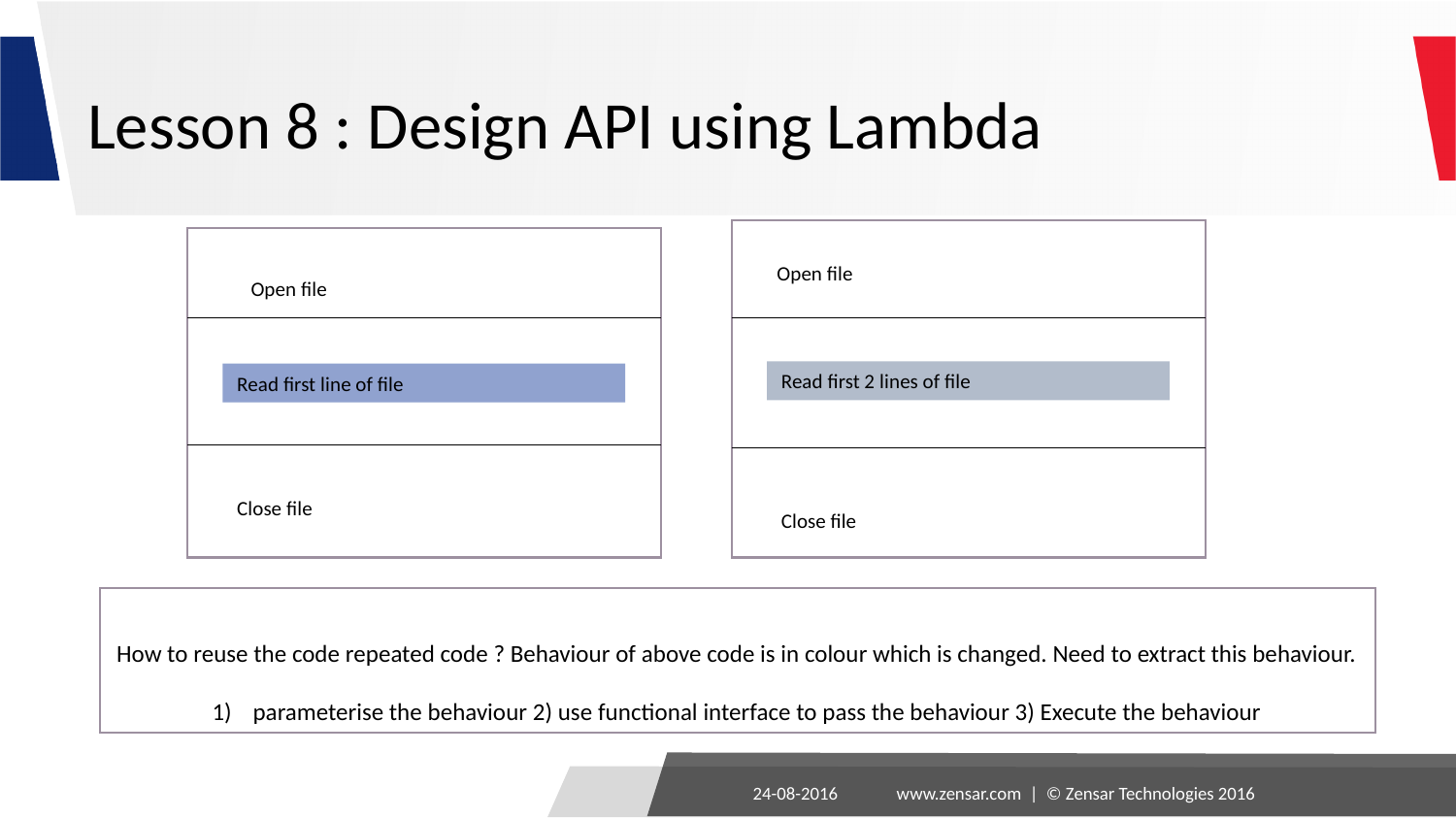

# Lesson 8 : Design API using Lambda

Open file
Open file
Read first 2 lines of file
Read first line of file
Close file
Close file

How to reuse the code repeated code ? Behaviour of above code is in colour which is changed. Need to extract this behaviour.

parameterise the behaviour 2) use functional interface to pass the behaviour 3) Execute the behaviour

24-08-2016
www.zensar.com  |  © Zensar Technologies 2016